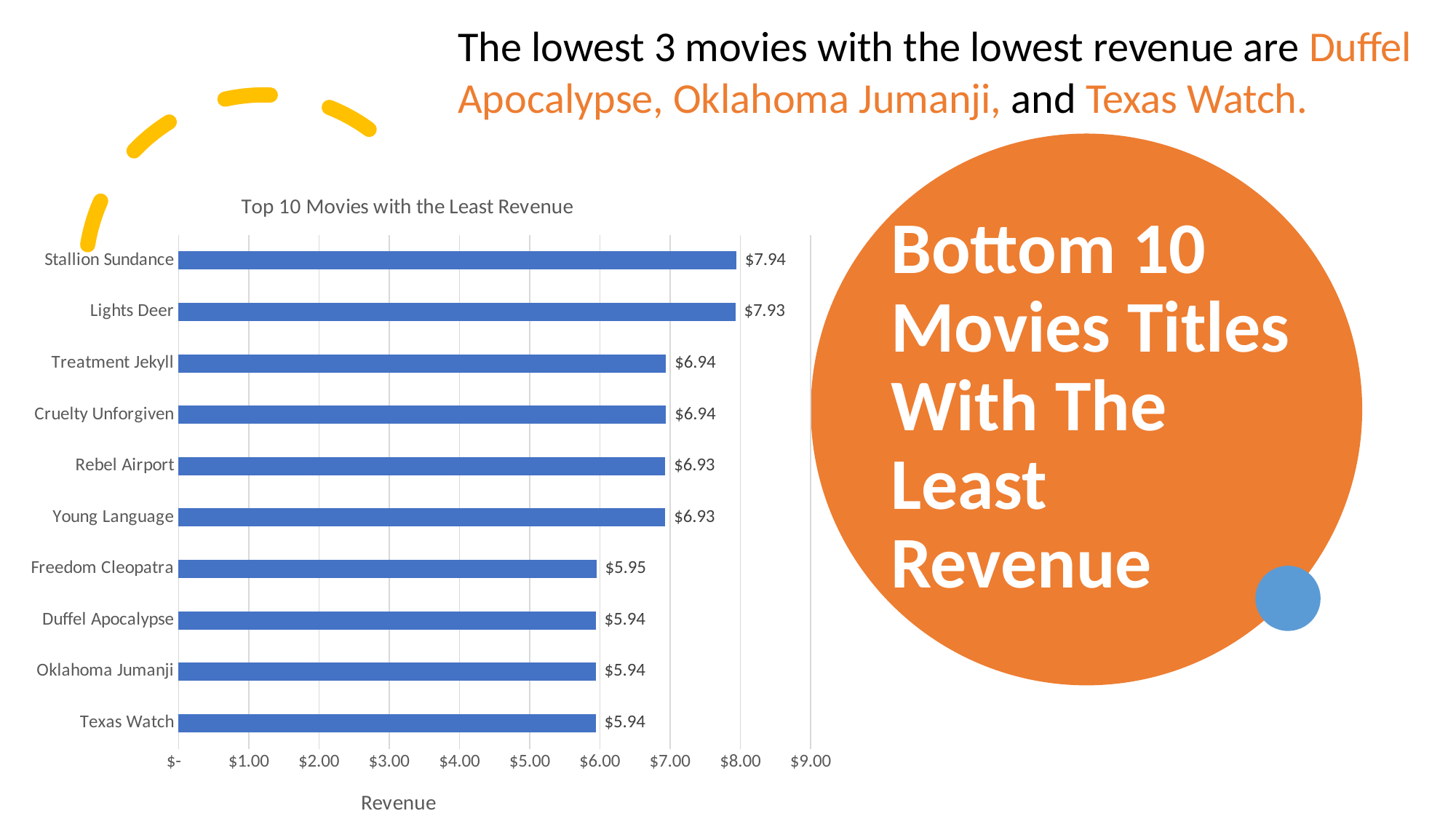

The lowest 3 movies with the lowest revenue are Duffel Apocalypse, Oklahoma Jumanji, and Texas Watch.

### Chart: Top 10 Movies with the Least Revenue

| Category |  |
|---|---|
| Texas Watch | 5.94 |
| Oklahoma Jumanji | 5.94 |
| Duffel Apocalypse | 5.94 |
| Freedom Cleopatra | 5.95 |
| Young Language | 6.93 |
| Rebel Airport | 6.93 |
| Cruelty Unforgiven | 6.94 |
| Treatment Jekyll | 6.94 |
| Lights Deer | 7.93 |
| Stallion Sundance | 7.94 |
# Bottom 10 Movies Titles With The Least Revenue